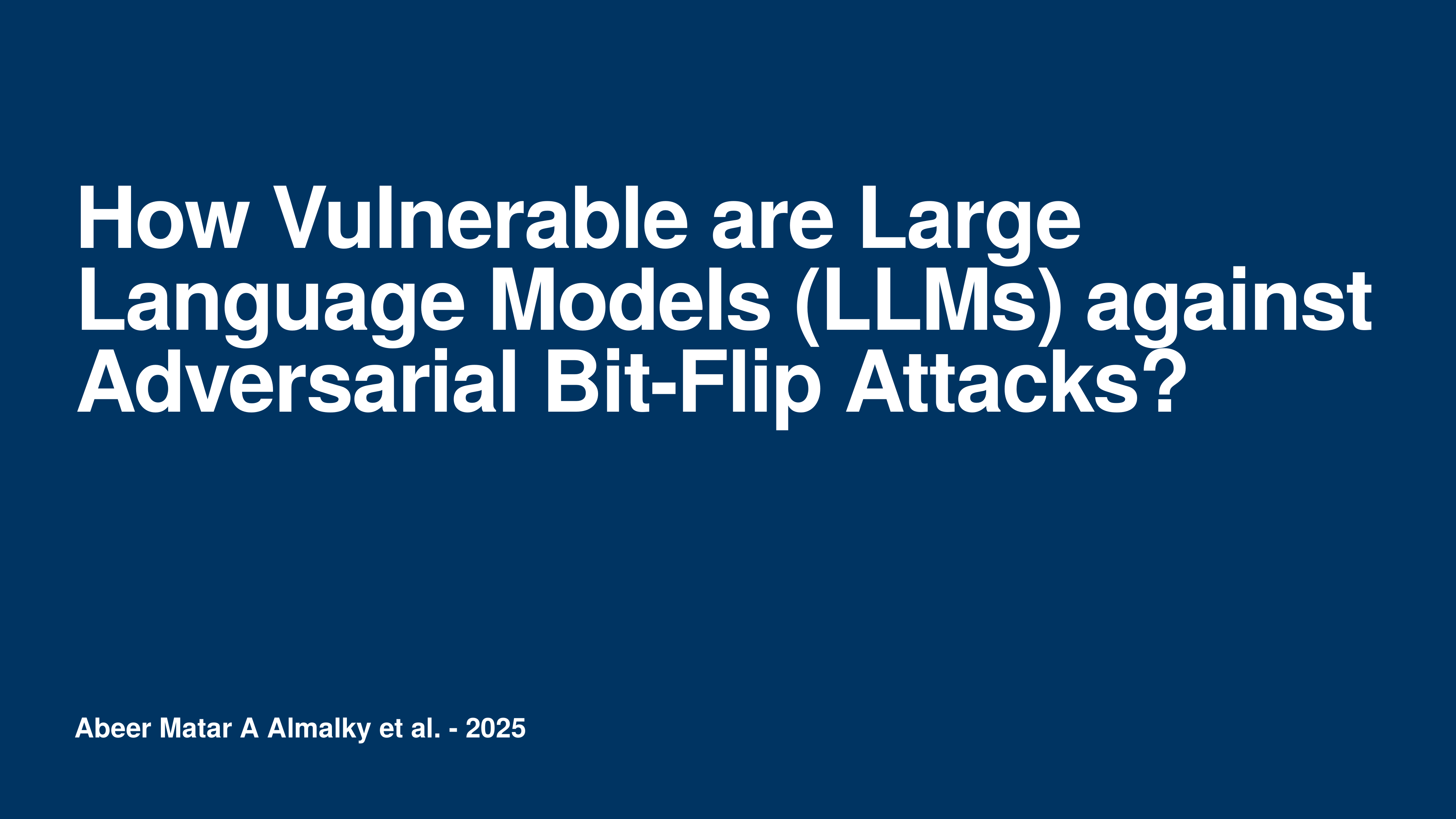

# How Vulnerable are Large Language Models (LLMs) against
Adversarial Bit-Flip Attacks?
Abeer Matar A Almalky et al. - 2025